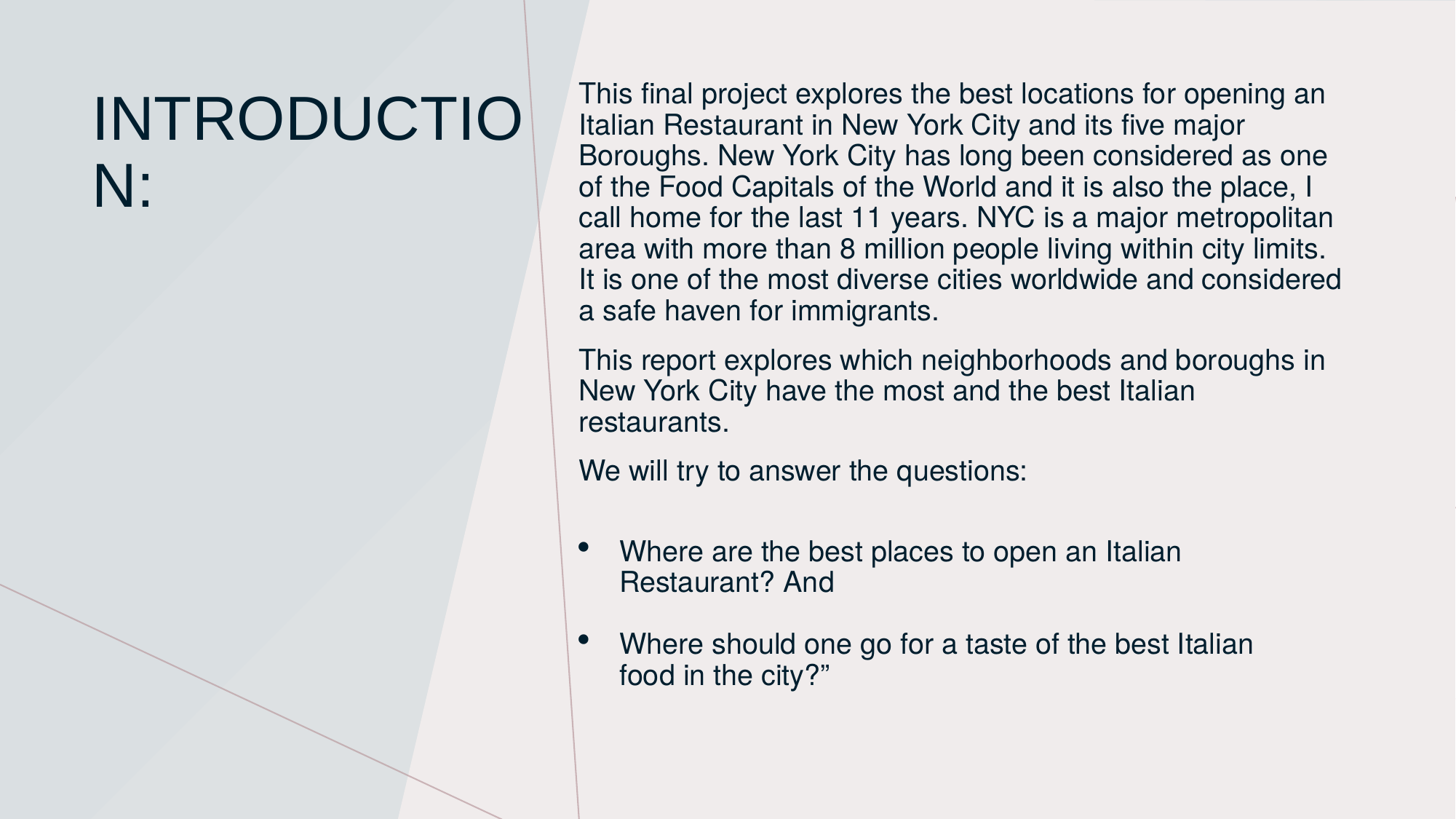

This final project explores the best locations for opening an Italian Restaurant in New York City and its five major Boroughs. New York City has long been considered as one of the Food Capitals of the World and it is also the place, I call home for the last 11 years. NYC is a major metropolitan area with more than 8 million people living within city limits. It is one of the most diverse cities worldwide and considered a safe haven for immigrants.
This report explores which neighborhoods and boroughs in New York City have the most and the best Italian restaurants.
We will try to answer the questions:

Where are the best places to open an Italian Restaurant? And

Where should one go for a taste of the best Italian food in the city?”

# Introduction:
2